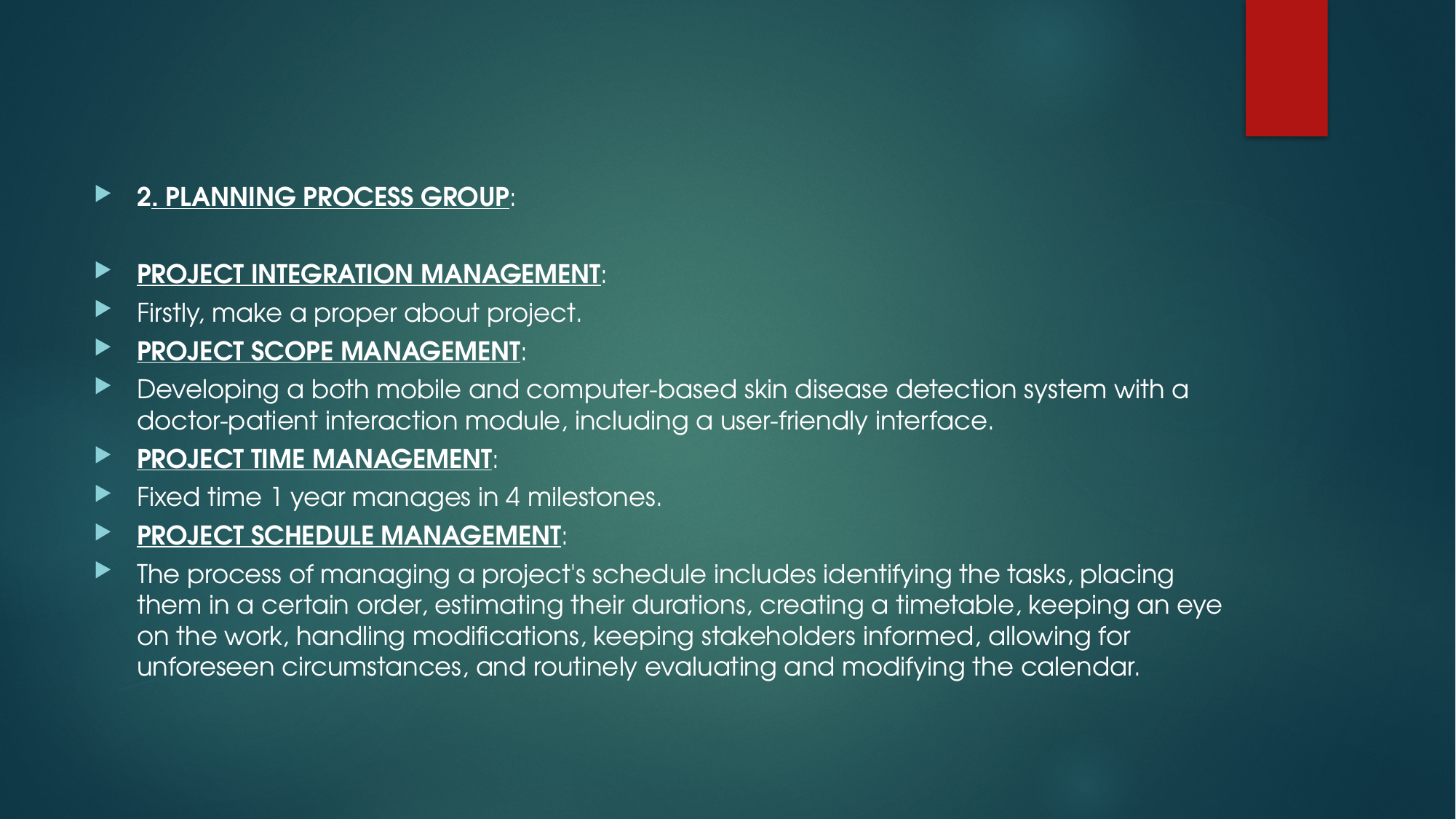

2. PLANNING PROCESS GROUP:

PROJECT INTEGRATION MANAGEMENT:
Firstly, make a proper about project.
PROJECT SCOPE MANAGEMENT:
Developing a both mobile and computer-based skin disease detection system with a doctor-patient interaction module, including a user-friendly interface.
PROJECT TIME MANAGEMENT:
Fixed time 1 year manages in 4 milestones.
PROJECT SCHEDULE MANAGEMENT:
The process of managing a project's schedule includes identifying the tasks, placing them in a certain order, estimating their durations, creating a timetable, keeping an eye on the work, handling modifications, keeping stakeholders informed, allowing for unforeseen circumstances, and routinely evaluating and modifying the calendar.